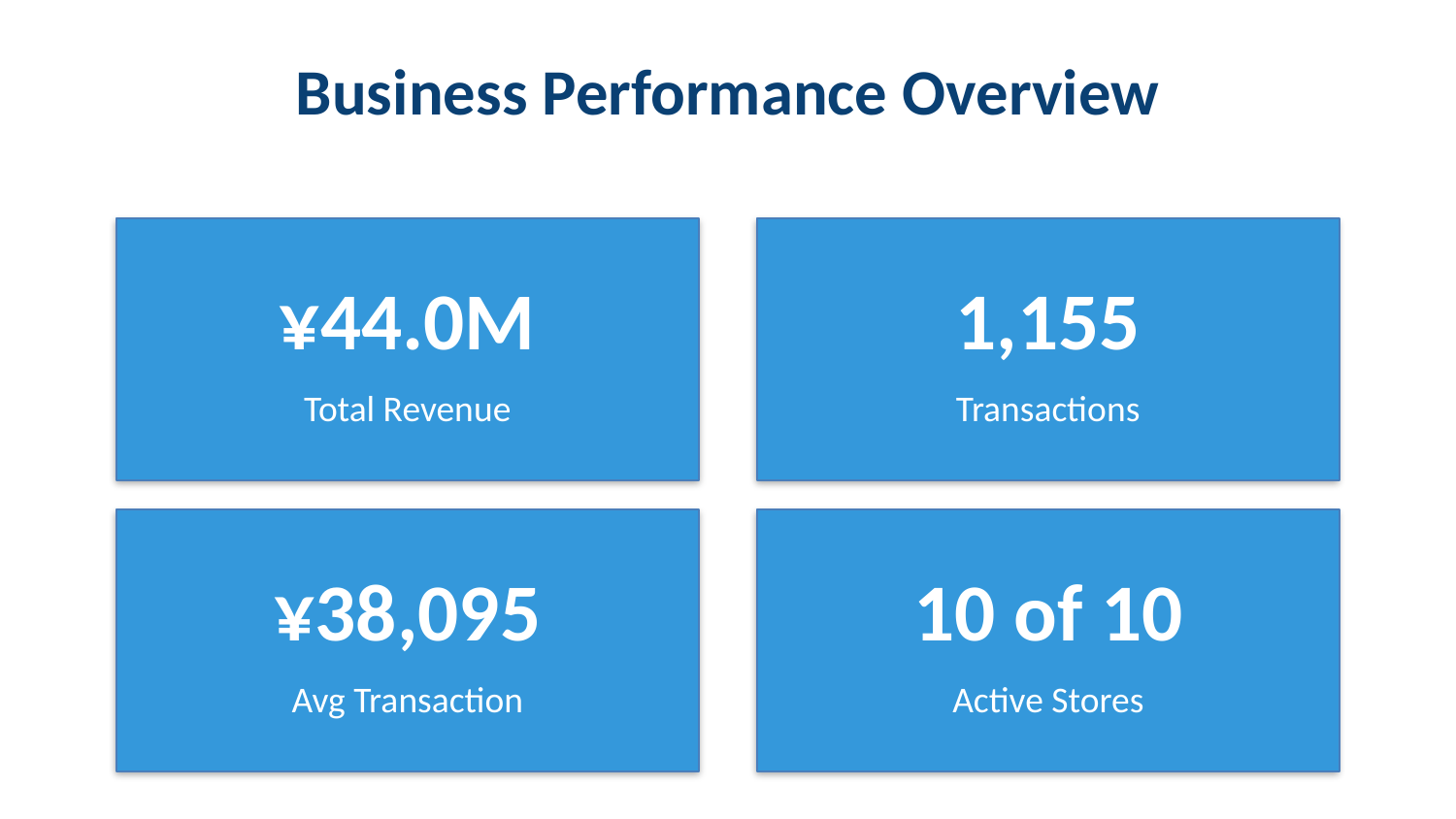

Business Performance Overview

¥44.0M
1,155
Total Revenue
Transactions

¥38,095
10 of 10
Avg Transaction
Active Stores